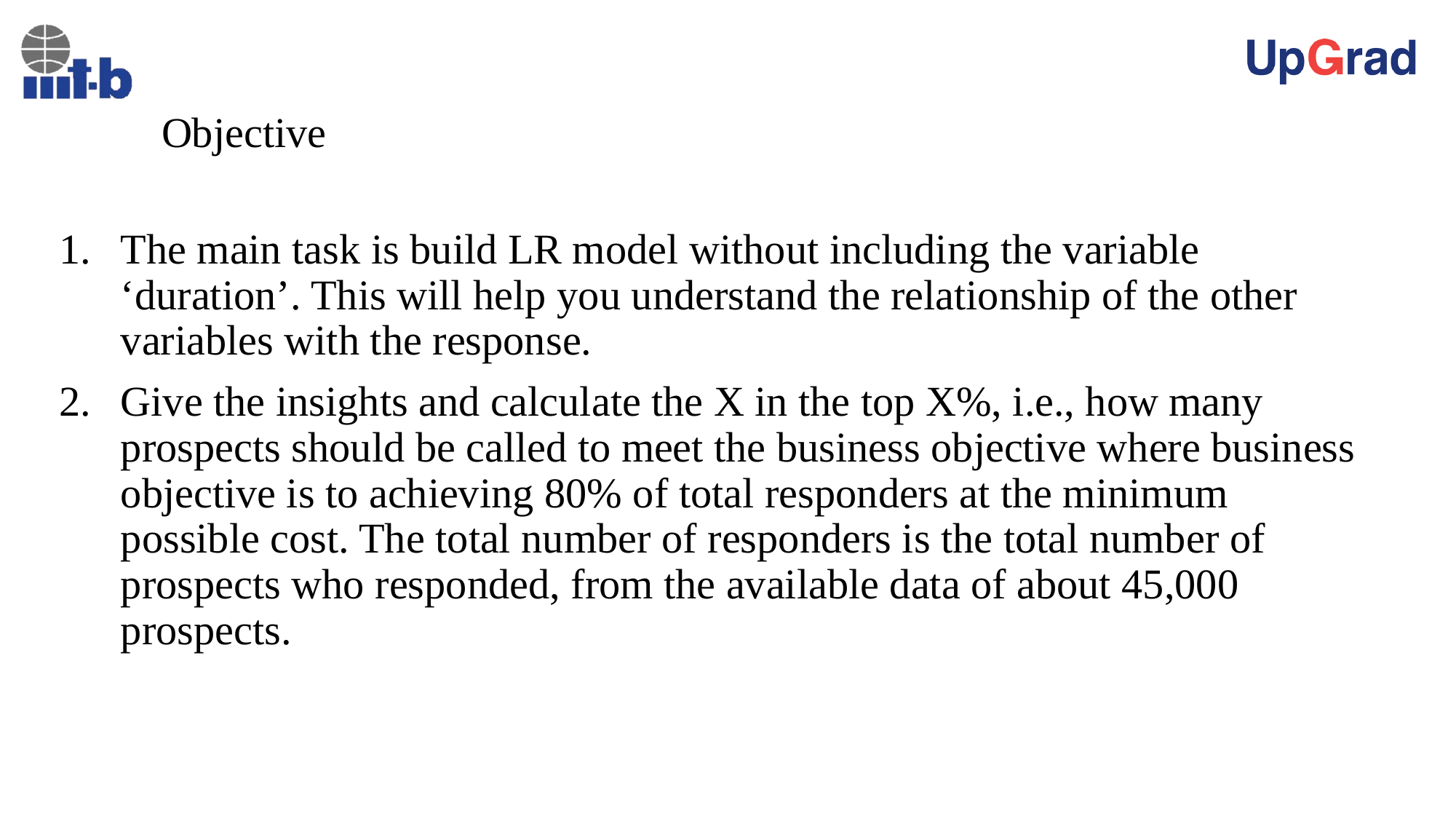

# Objective
The main task is build LR model without including the variable ‘duration’. This will help you understand the relationship of the other variables with the response.
Give the insights and calculate the X in the top X%, i.e., how many prospects should be called to meet the business objective where business objective is to achieving 80% of total responders at the minimum possible cost. The total number of responders is the total number of prospects who responded, from the available data of about 45,000 prospects.